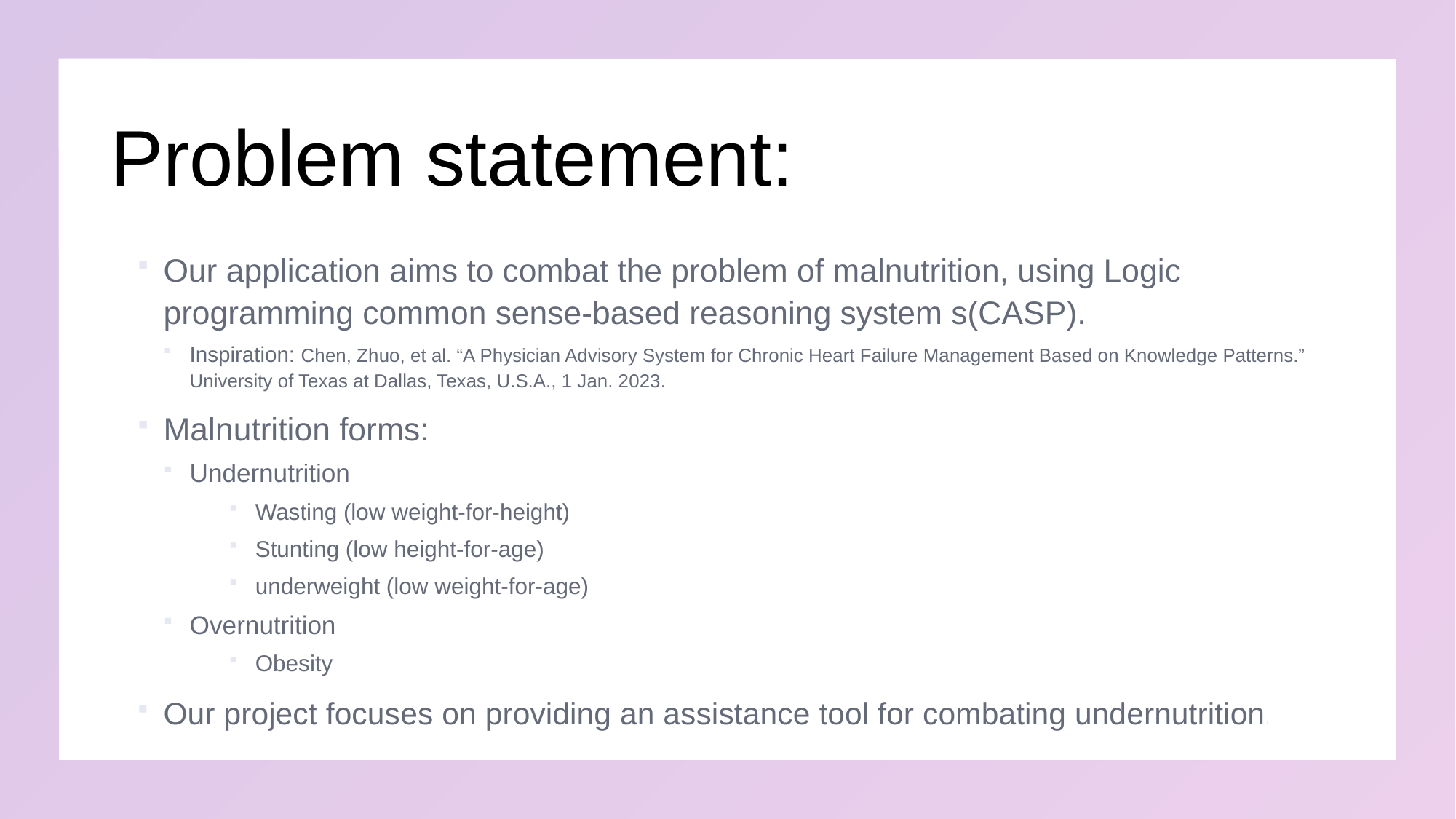

# Problem statement:
Our application aims to combat the problem of malnutrition, using Logic programming common sense-based reasoning system s(CASP).
Inspiration: Chen, Zhuo, et al. “A Physician Advisory System for Chronic Heart Failure Management Based on Knowledge Patterns.” University of Texas at Dallas, Texas, U.S.A., 1 Jan. 2023.
Malnutrition forms:
Undernutrition
Wasting (low weight-for-height)
Stunting (low height-for-age)
underweight (low weight-for-age)
Overnutrition
Obesity
Our project focuses on providing an assistance tool for combating undernutrition.